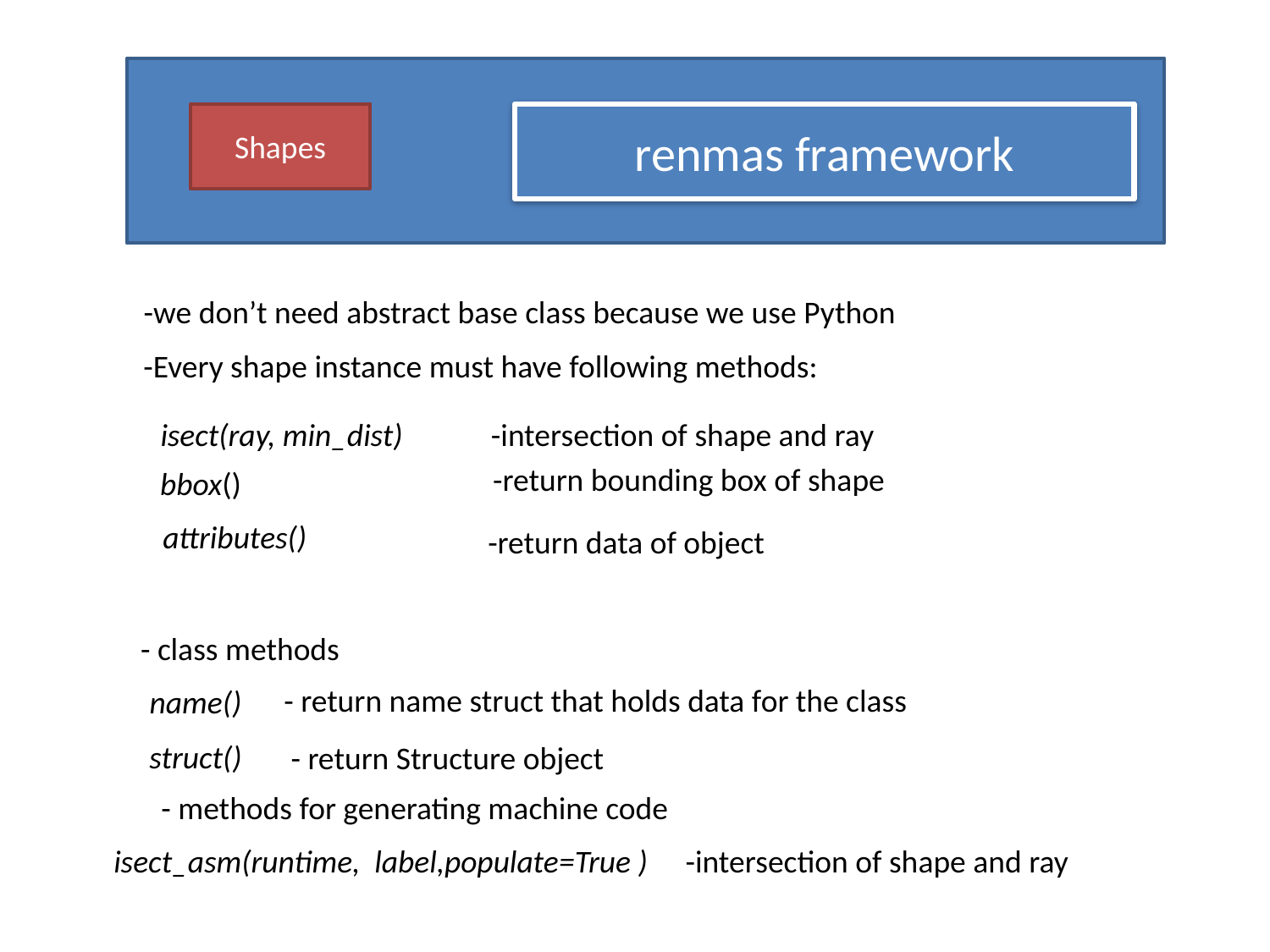

Shapes
renmas framework
-we don’t need abstract base class because we use Python
-Every shape instance must have following methods:
isect(ray, min_dist)
-intersection of shape and ray
-return bounding box of shape
bbox()
attributes()
-return data of object
- class methods
- return name struct that holds data for the class
name()
struct()
- return Structure object
- methods for generating machine code
isect_asm(runtime,  label,populate=True )
-intersection of shape and ray